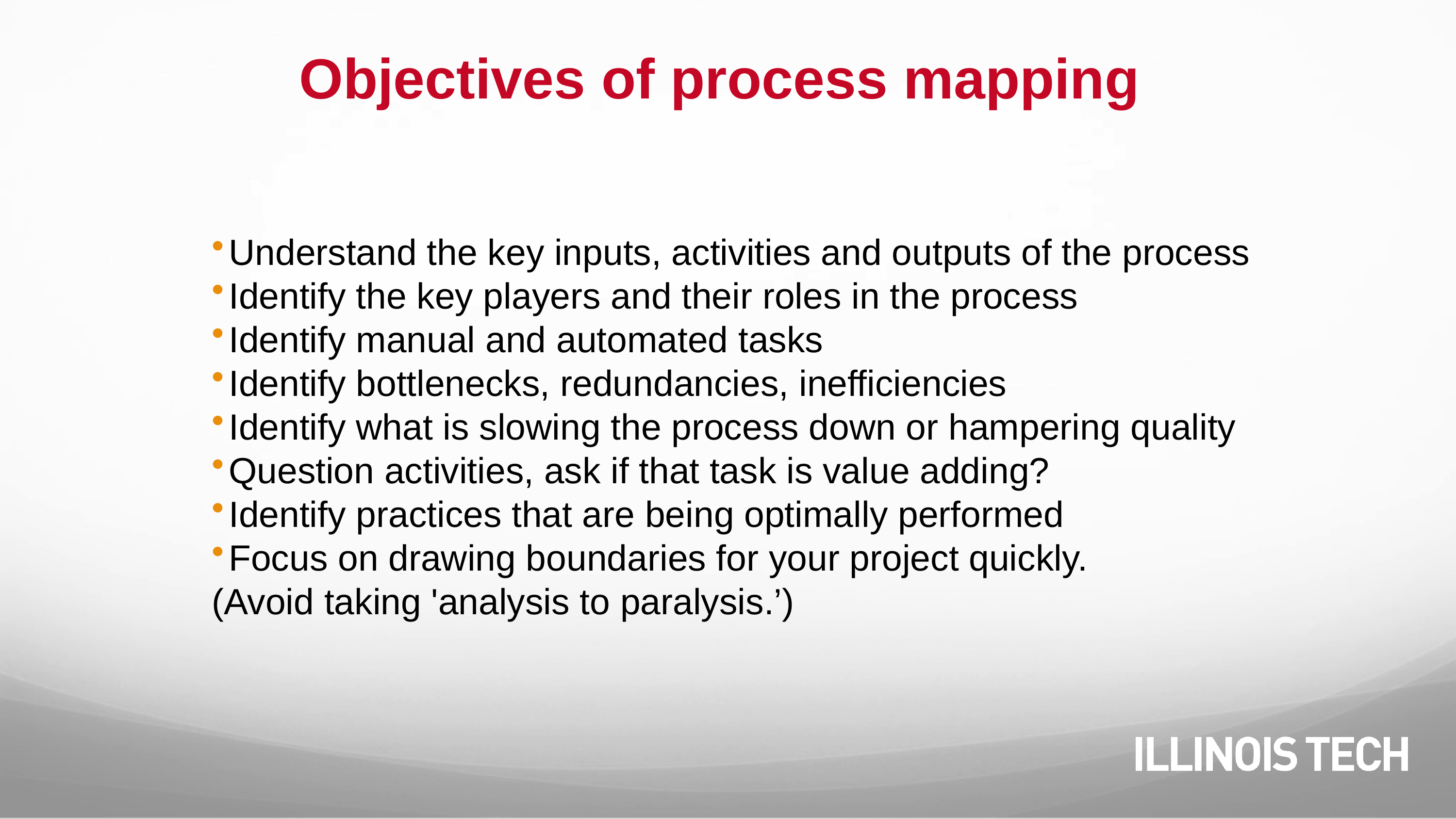

# Objectives of process mapping
Understand the key inputs, activities and outputs of the process
Identify the key players and their roles in the process
Identify manual and automated tasks
Identify bottlenecks, redundancies, inefficiencies
Identify what is slowing the process down or hampering quality
Question activities, ask if that task is value adding?
Identify practices that are being optimally performed
Focus on drawing boundaries for your project quickly.
(Avoid taking 'analysis to paralysis.’)